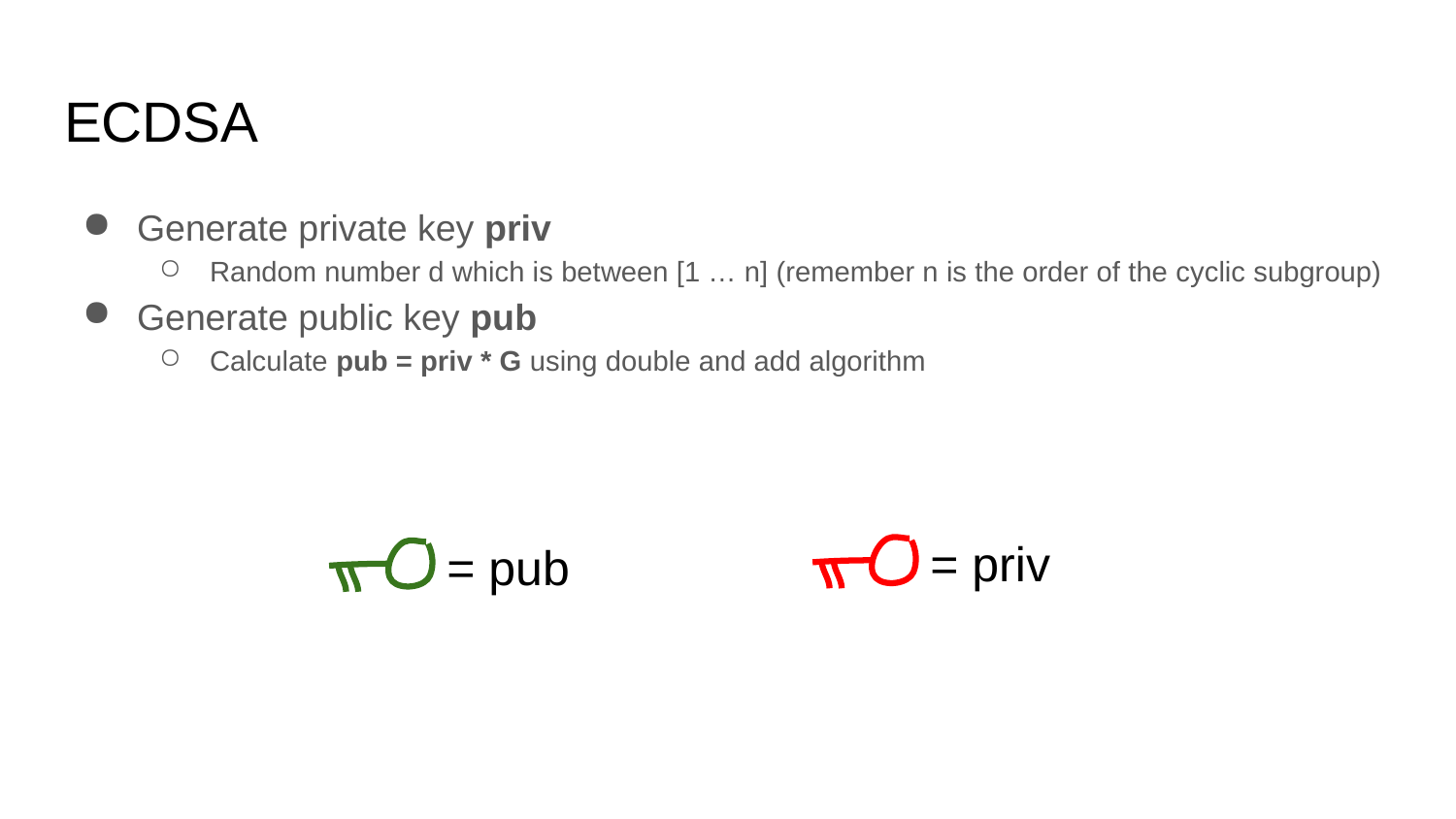

# ECDSA
Generate private key priv
Random number d which is between [1 … n] (remember n is the order of the cyclic subgroup)
Generate public key pub
Calculate pub = priv * G using double and add algorithm

= priv
= pub